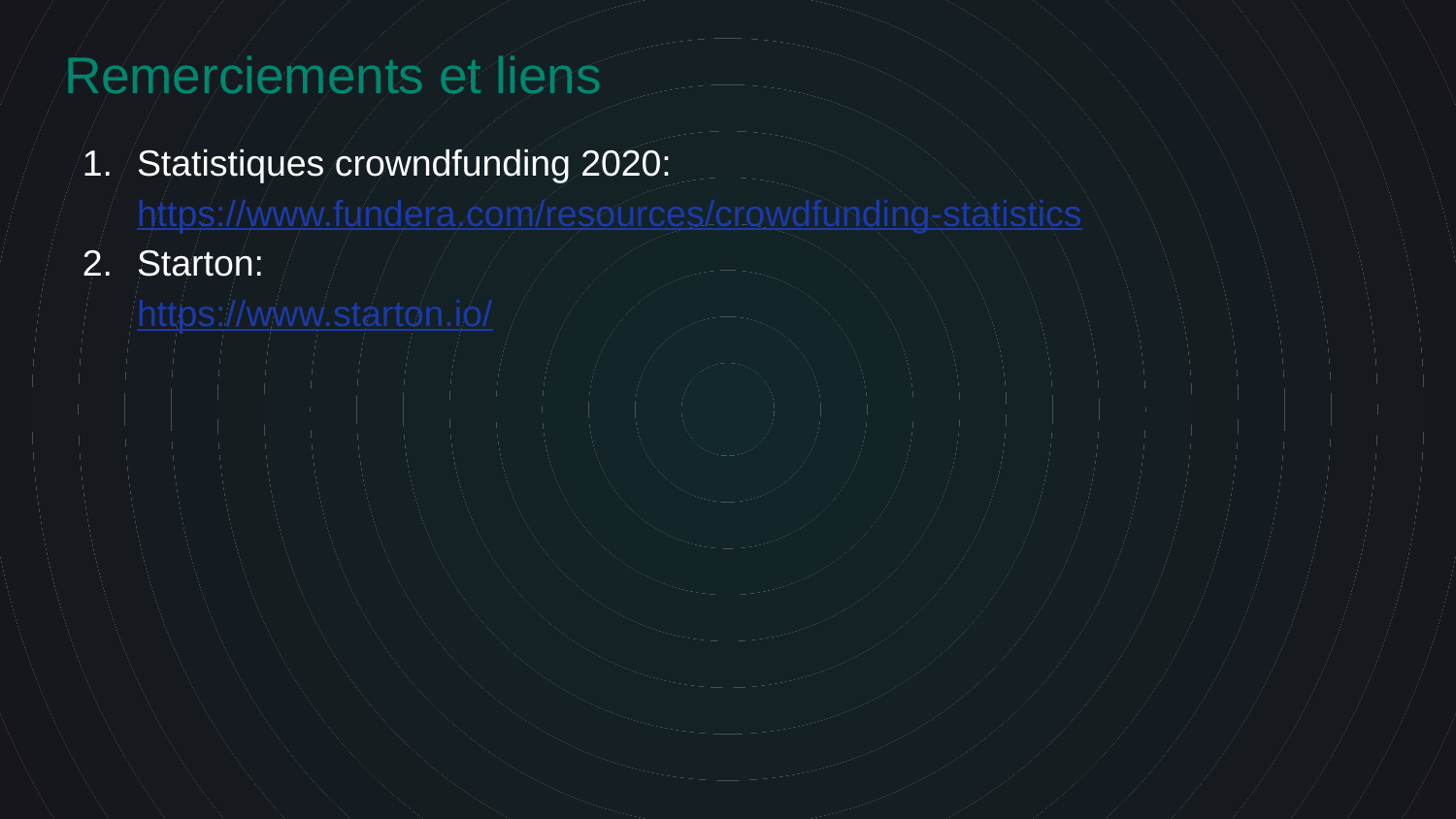

# Remerciements et liens
Statistiques crowndfunding 2020: https://www.fundera.com/resources/crowdfunding-statistics
Starton:
https://www.starton.io/